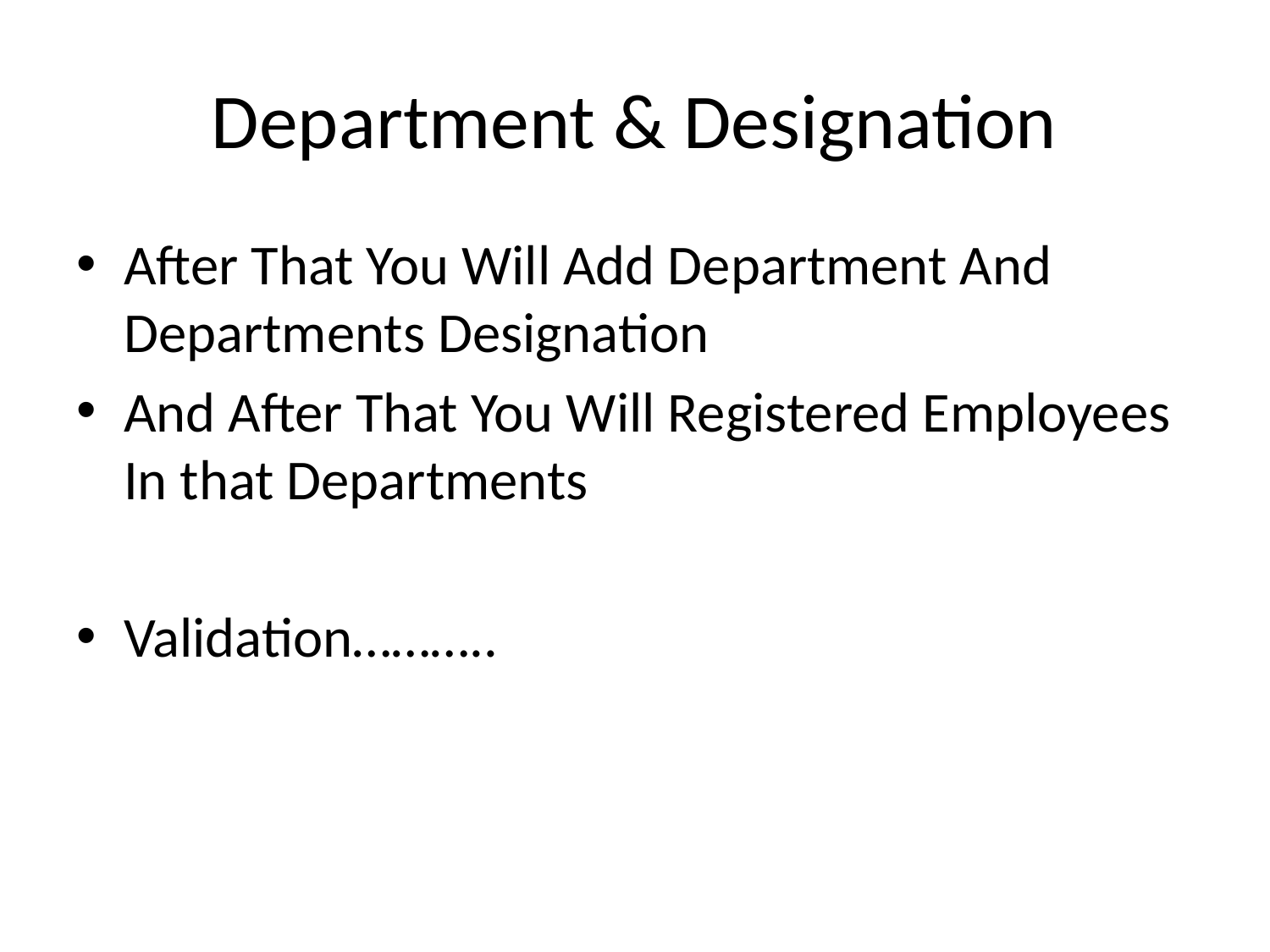

# Department & Designation
After That You Will Add Department And Departments Designation
And After That You Will Registered Employees In that Departments

Validation………..